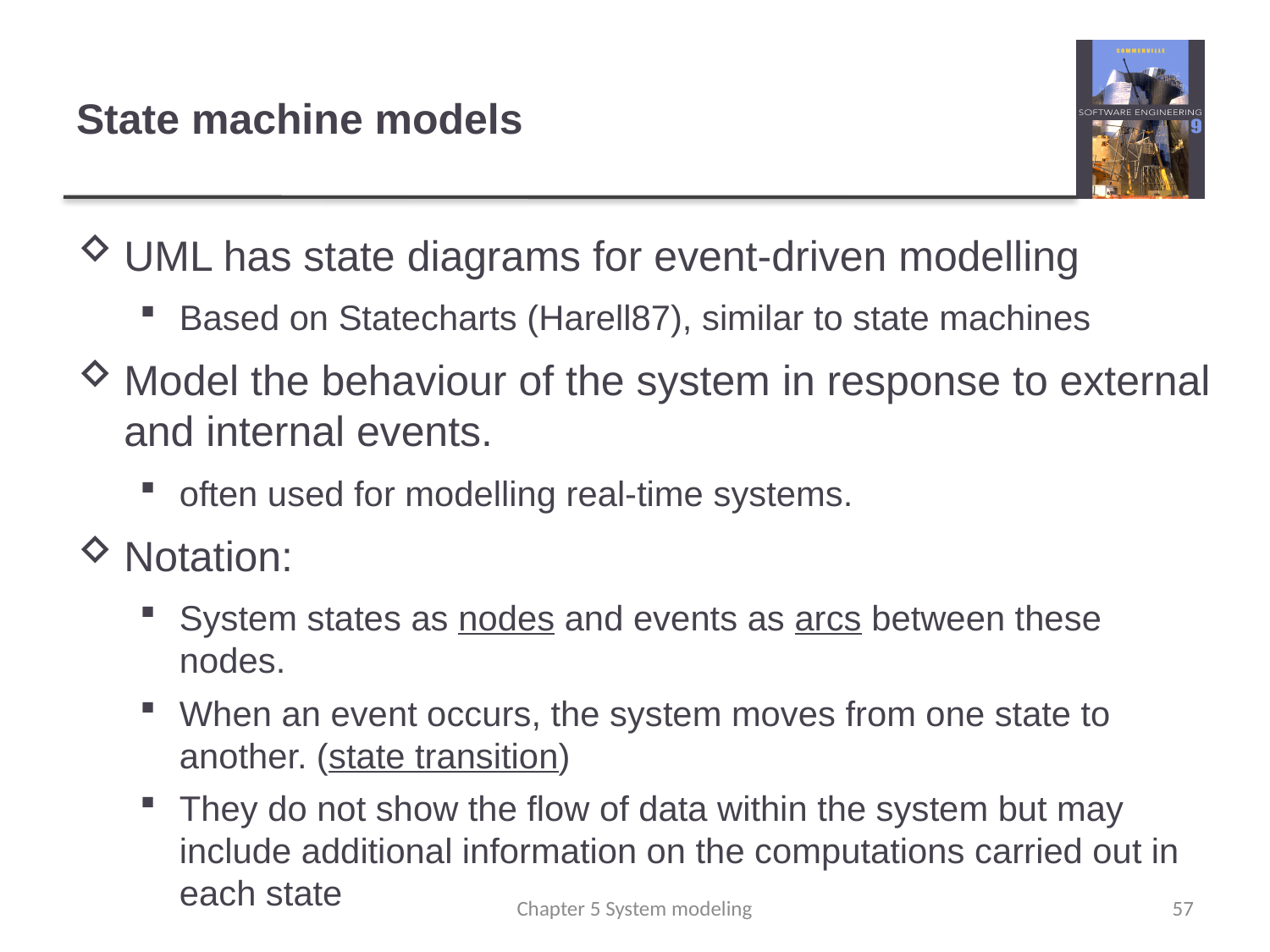

# State machine models
UML has state diagrams for event-driven modelling
Based on Statecharts (Harell87), similar to state machines
Model the behaviour of the system in response to external and internal events.
often used for modelling real-time systems.
Notation:
System states as nodes and events as arcs between these nodes.
When an event occurs, the system moves from one state to another. (state transition)
They do not show the flow of data within the system but may include additional information on the computations carried out in each state
Chapter 5 System modeling
57